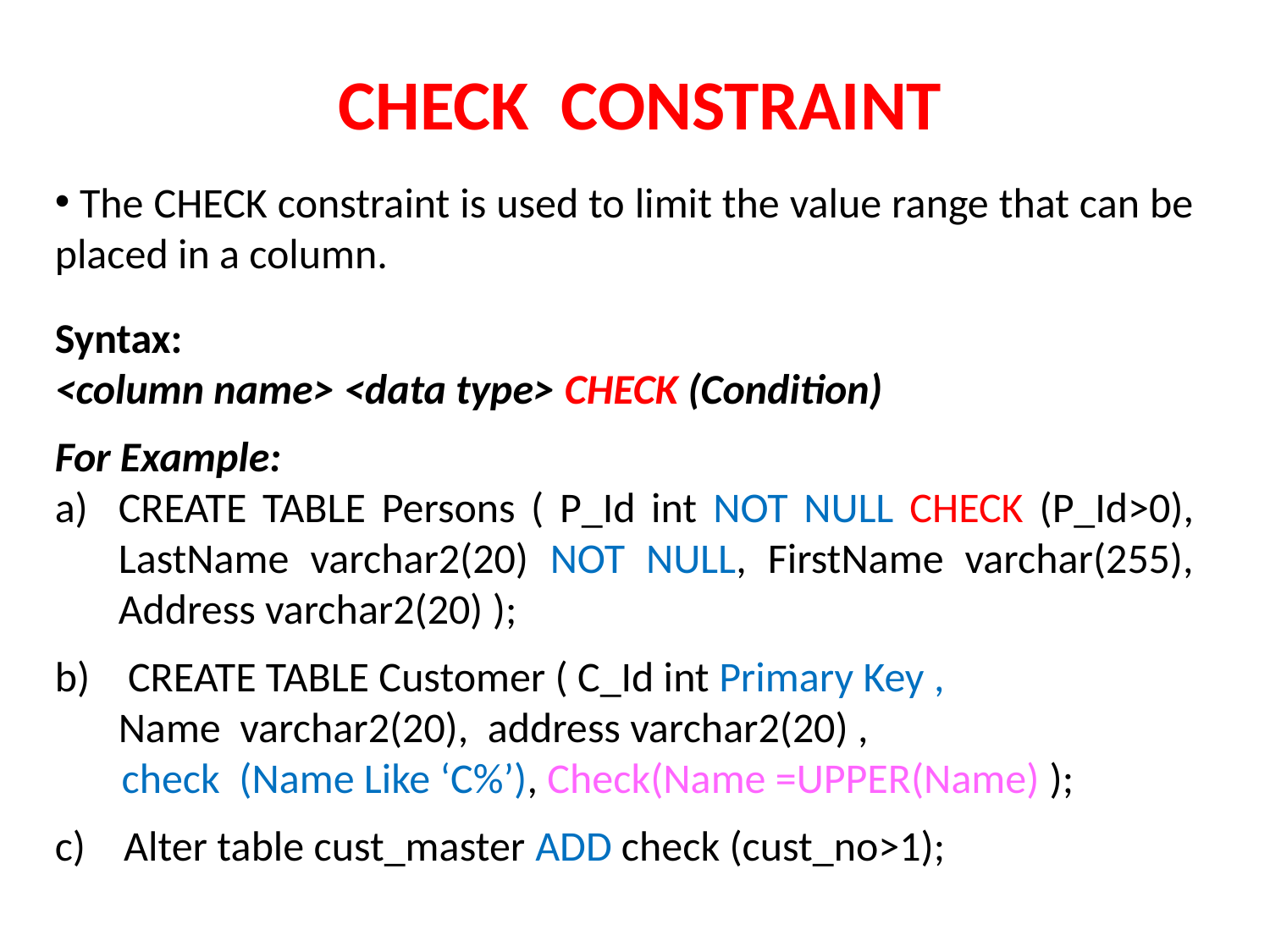

CHECK  CONSTRAINT
 The CHECK constraint is used to limit the value range that can be placed in a column.

Syntax:
<column name> <data type> CHECK (Condition)

For Example:
CREATE TABLE Persons ( P_Id int NOT NULL CHECK (P_Id>0),
LastName varchar2(20) NOT NULL, FirstName varchar(255),
Address varchar2(20) );

 CREATE TABLE Customer ( C_Id int Primary Key ,
Name  varchar2(20),  address varchar2(20) ,
       check  (Name Like ‘C%’), Check(Name =UPPER(Name) );

c)    Alter table cust_master ADD check (cust_no>1);